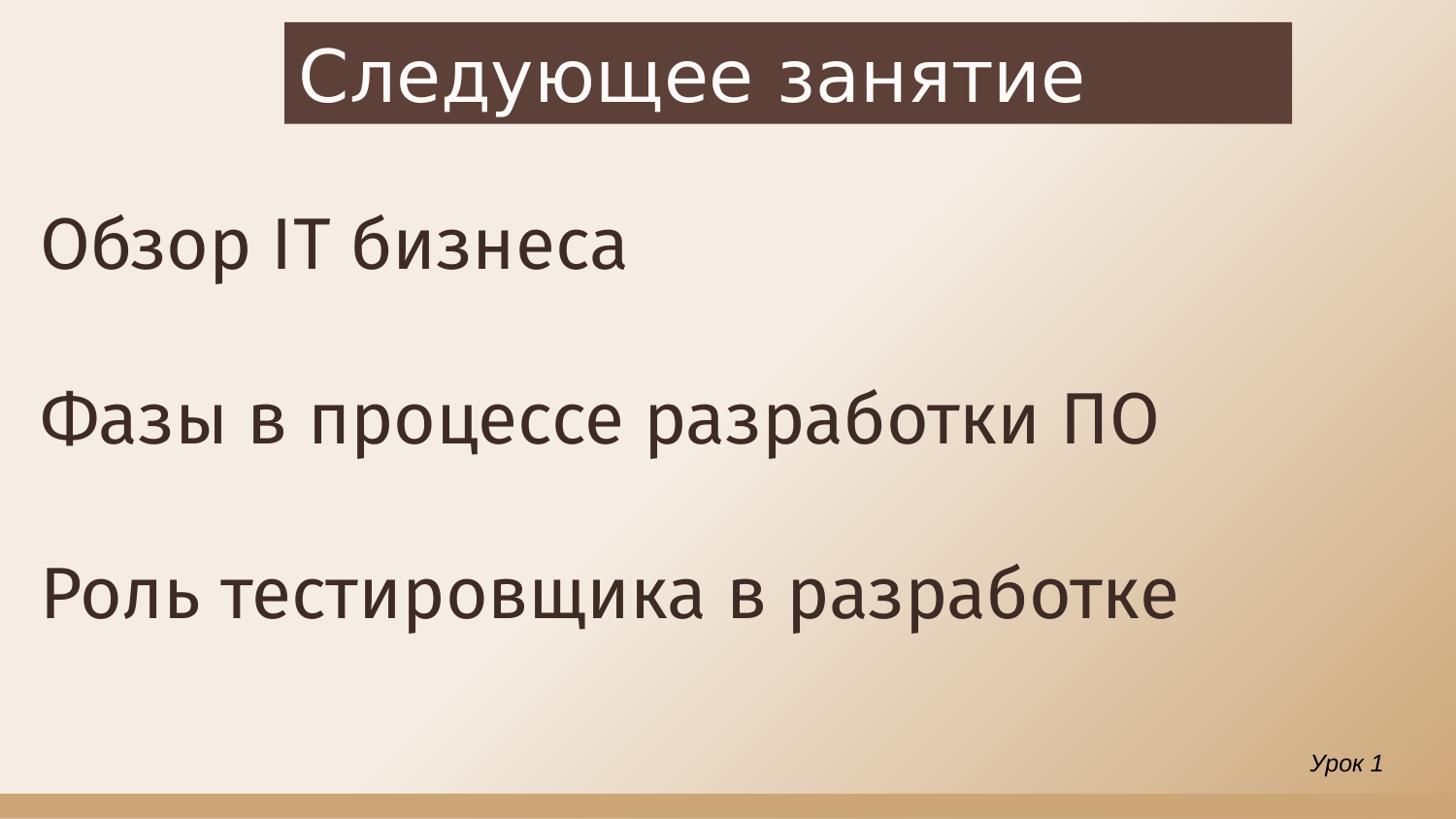

Следующее занятие
Обзор IT бизнеса

Фазы в процессе разработки ПО

Роль тестировщика в разработке
Урок 1